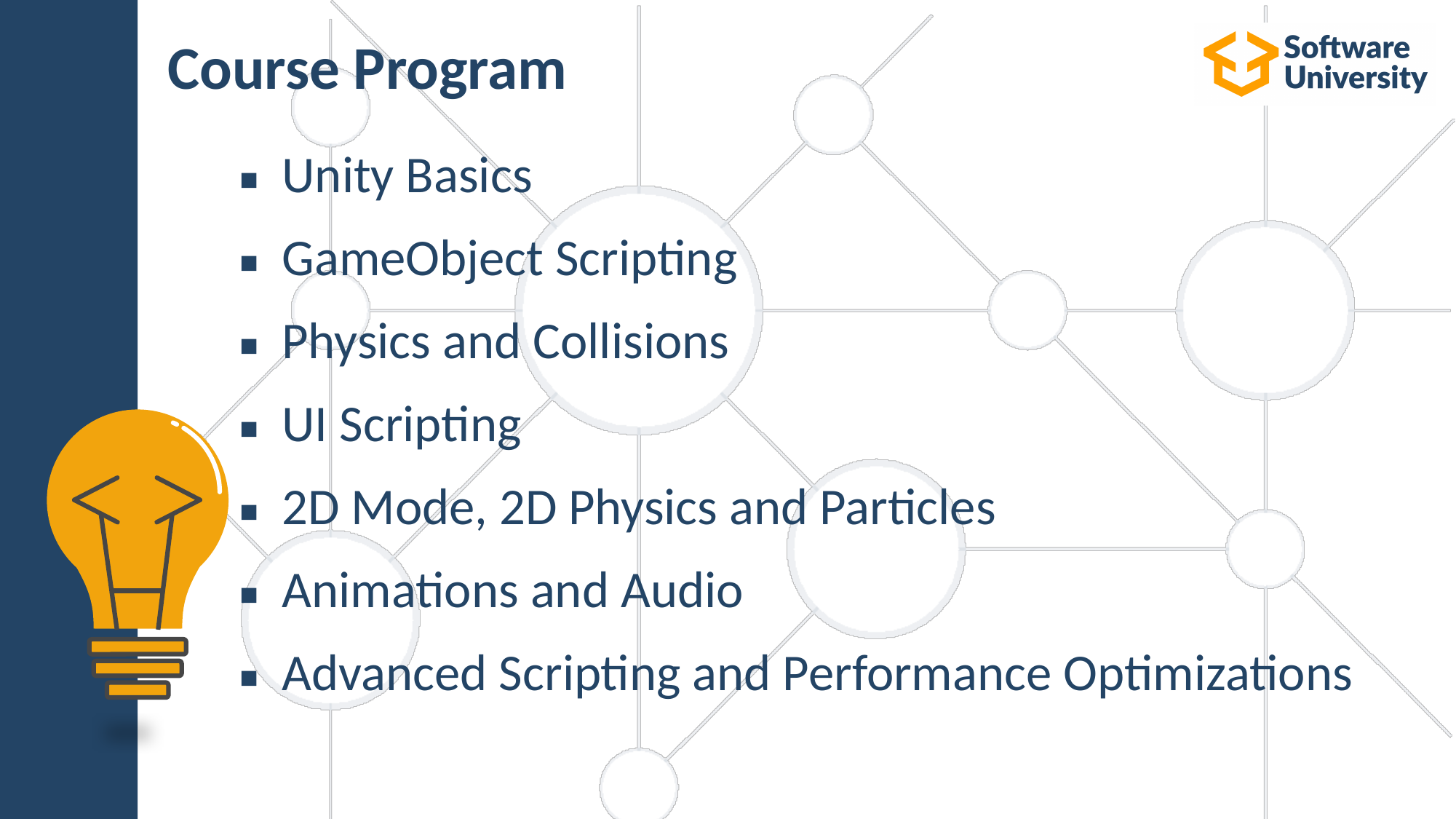

# Course Program
Unity Basics
GameObject Scripting
Physics and Collisions
UI Scripting
2D Mode, 2D Physics and Particles
Animations and Audio
Advanced Scripting and Performance Optimizations